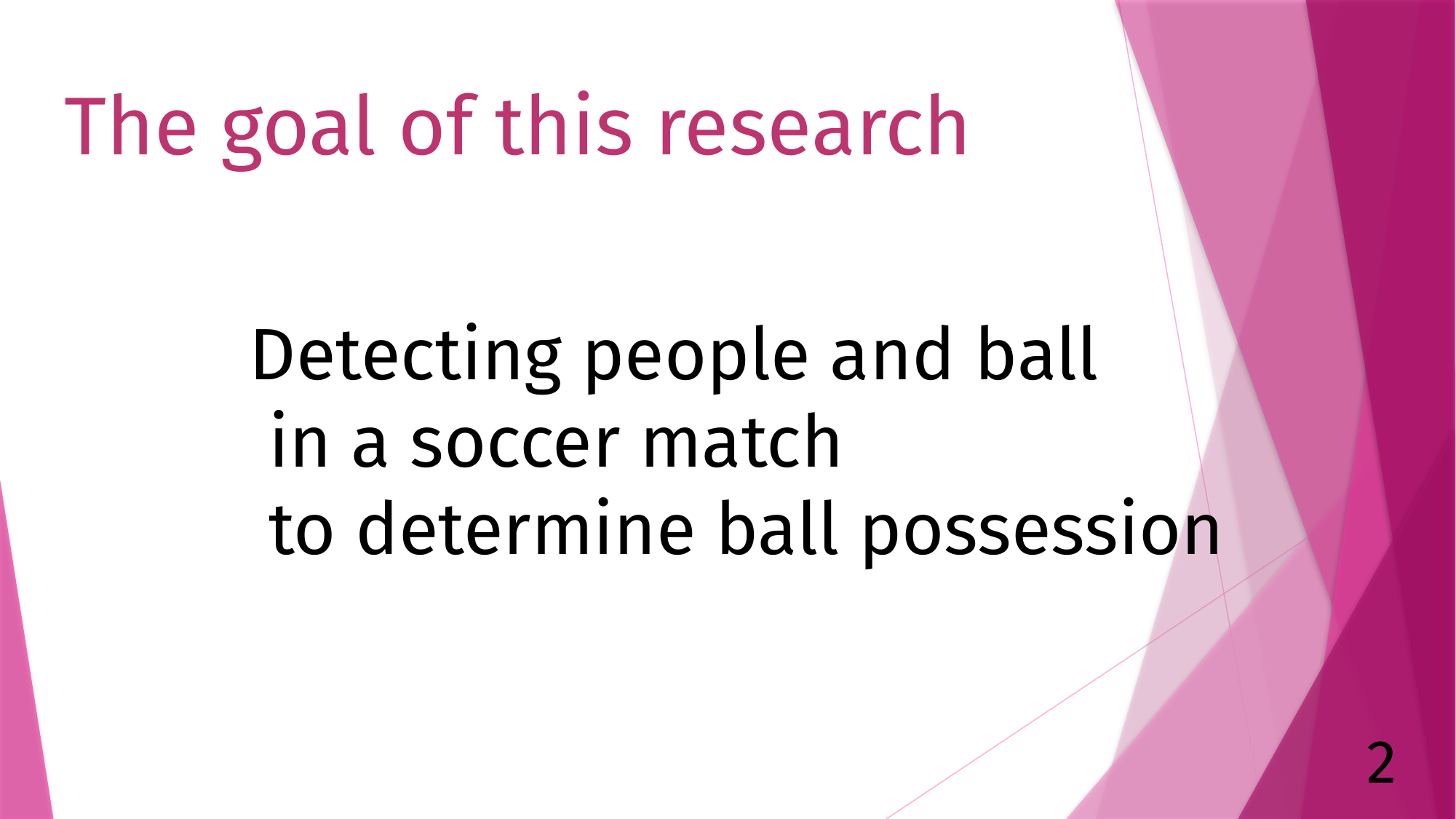

The goal of this research
Detecting people and ball
 in a soccer match
 to determine ball possession
2